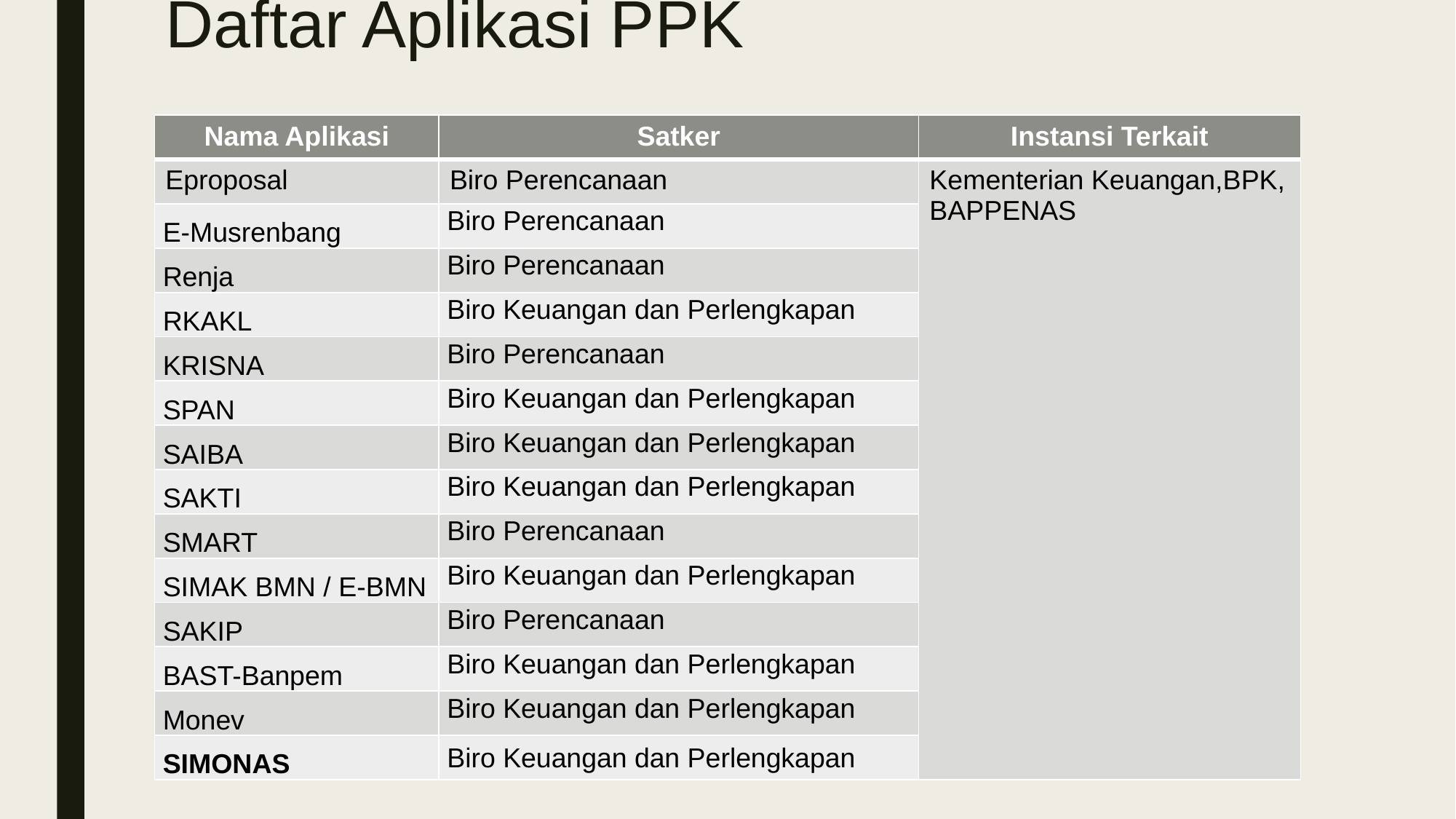

# Daftar Aplikasi PPK
| Nama Aplikasi | Satker | Instansi Terkait |
| --- | --- | --- |
| Eproposal | Biro Perencanaan | Kementerian Keuangan,BPK, BAPPENAS |
| E-Musrenbang | Biro Perencanaan |  |
| Renja | Biro Perencanaan |  |
| RKAKL | Biro Keuangan dan Perlengkapan |  |
| KRISNA | Biro Perencanaan |  |
| SPAN | Biro Keuangan dan Perlengkapan |  |
| SAIBA | Biro Keuangan dan Perlengkapan |  |
| SAKTI | Biro Keuangan dan Perlengkapan |  |
| SMART | Biro Perencanaan |  |
| SIMAK BMN / E-BMN | Biro Keuangan dan Perlengkapan |  |
| SAKIP | Biro Perencanaan |  |
| BAST-Banpem | Biro Keuangan dan Perlengkapan |  |
| Monev | Biro Keuangan dan Perlengkapan |  |
| SIMONAS | Biro Keuangan dan Perlengkapan |  |